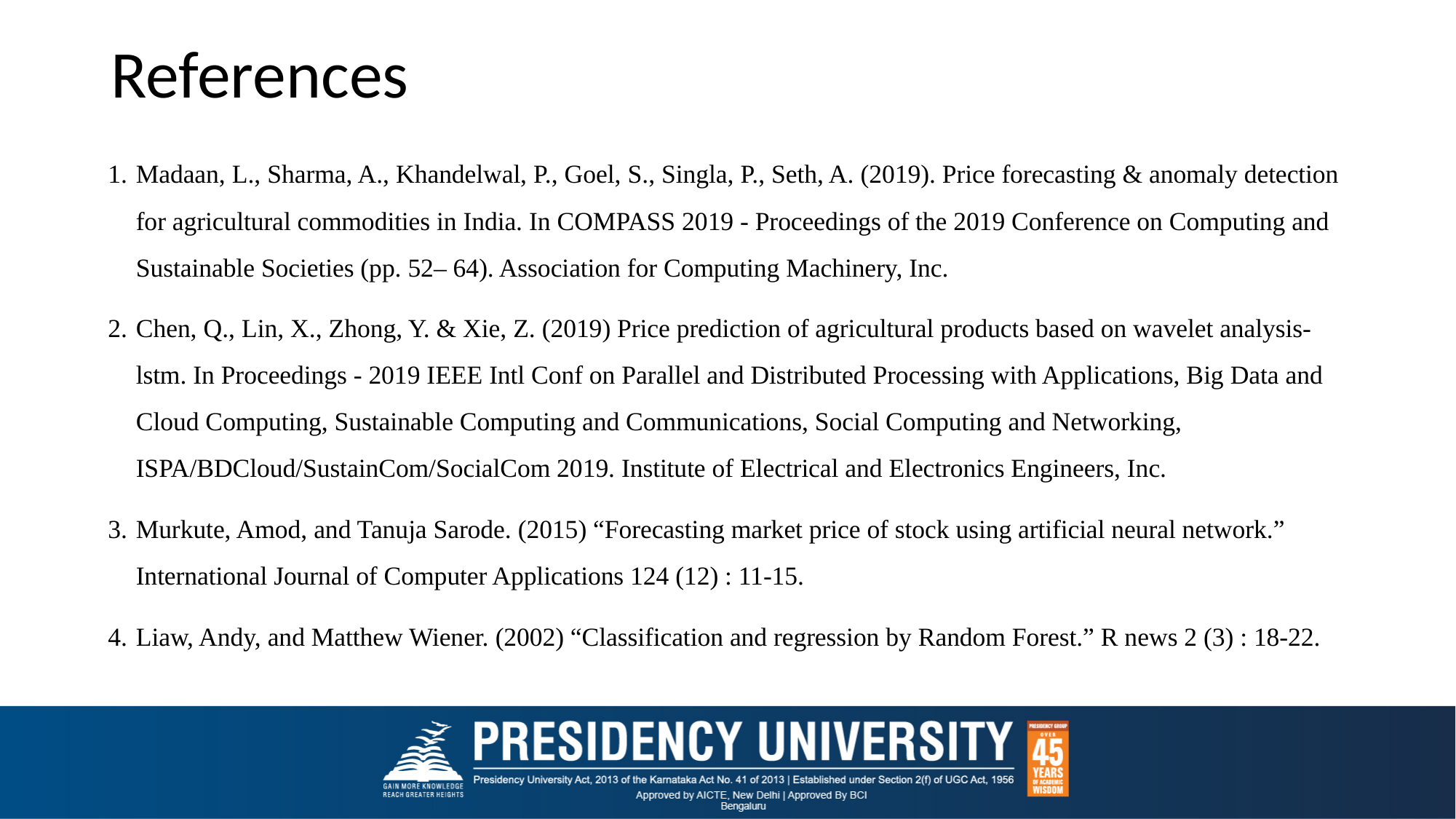

# References
Madaan, L., Sharma, A., Khandelwal, P., Goel, S., Singla, P., Seth, A. (2019). Price forecasting & anomaly detection for agricultural commodities in India. In COMPASS 2019 - Proceedings of the 2019 Conference on Computing and Sustainable Societies (pp. 52– 64). Association for Computing Machinery, Inc.
Chen, Q., Lin, X., Zhong, Y. & Xie, Z. (2019) Price prediction of agricultural products based on wavelet analysis-lstm. In Proceedings - 2019 IEEE Intl Conf on Parallel and Distributed Processing with Applications, Big Data and Cloud Computing, Sustainable Computing and Communications, Social Computing and Networking, ISPA/BDCloud/SustainCom/SocialCom 2019. Institute of Electrical and Electronics Engineers, Inc.
Murkute, Amod, and Tanuja Sarode. (2015) “Forecasting market price of stock using artificial neural network.” International Journal of Computer Applications 124 (12) : 11-15.
Liaw, Andy, and Matthew Wiener. (2002) “Classification and regression by Random Forest.” R news 2 (3) : 18-22.